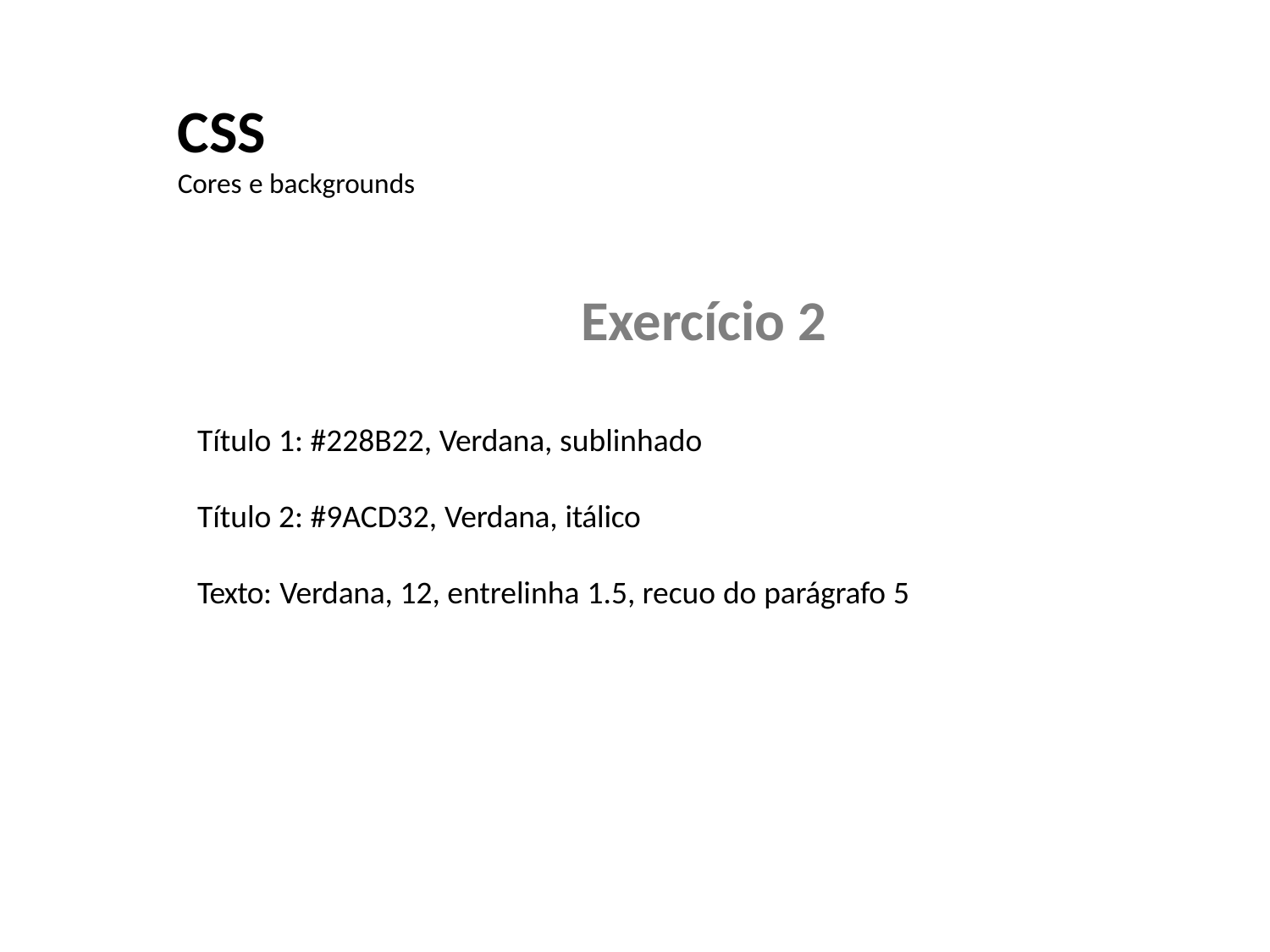

CSS
Cores e backgrounds
Exercício 2
Título 1: #228B22, Verdana, sublinhado
Título 2: #9ACD32, Verdana, itálico
Texto: Verdana, 12, entrelinha 1.5, recuo do parágrafo 5